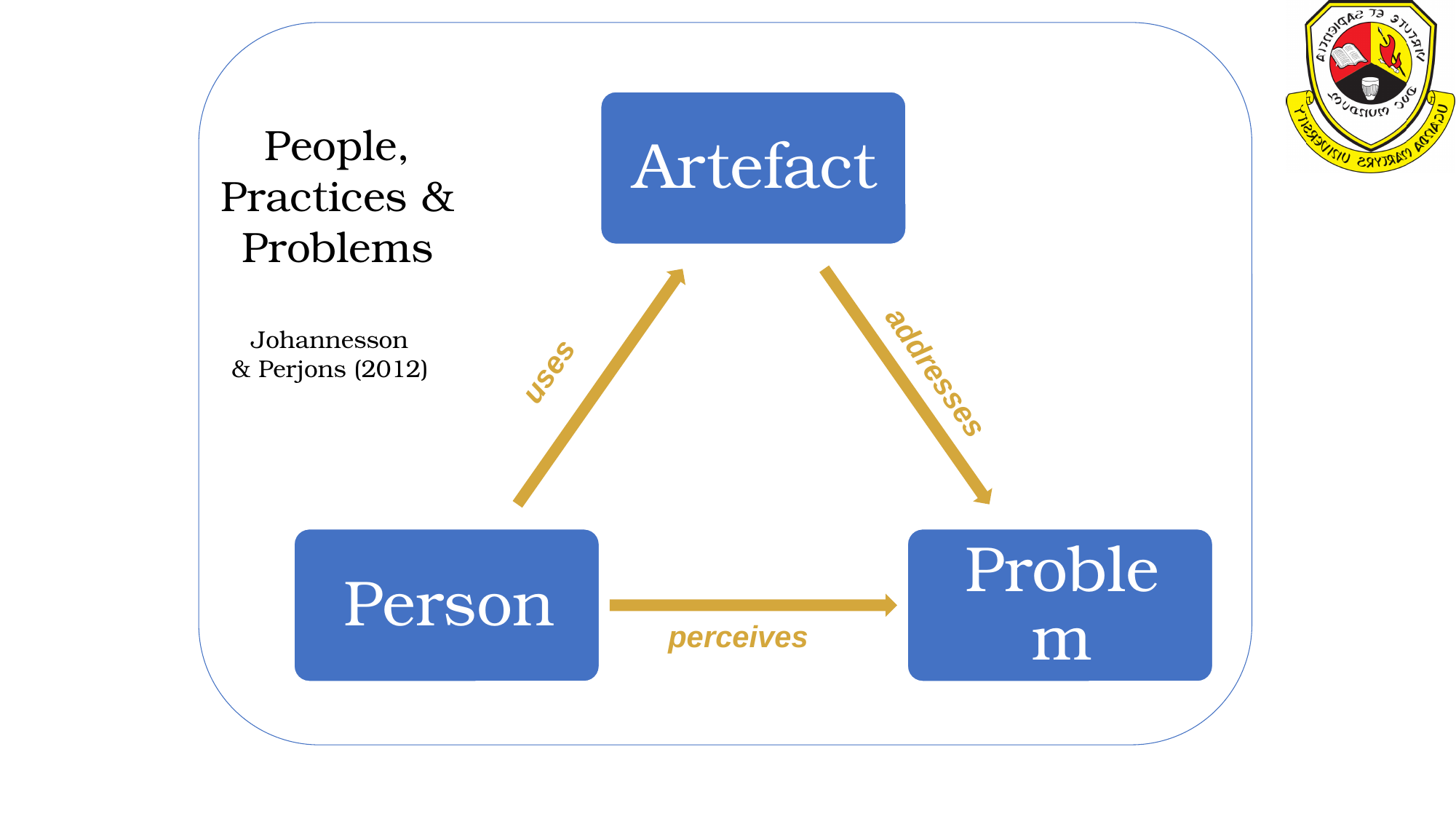

Artefact

Problem

Person

People, Practices & Problems
Johannesson
& Perjons (2012)
uses
addresses
perceives